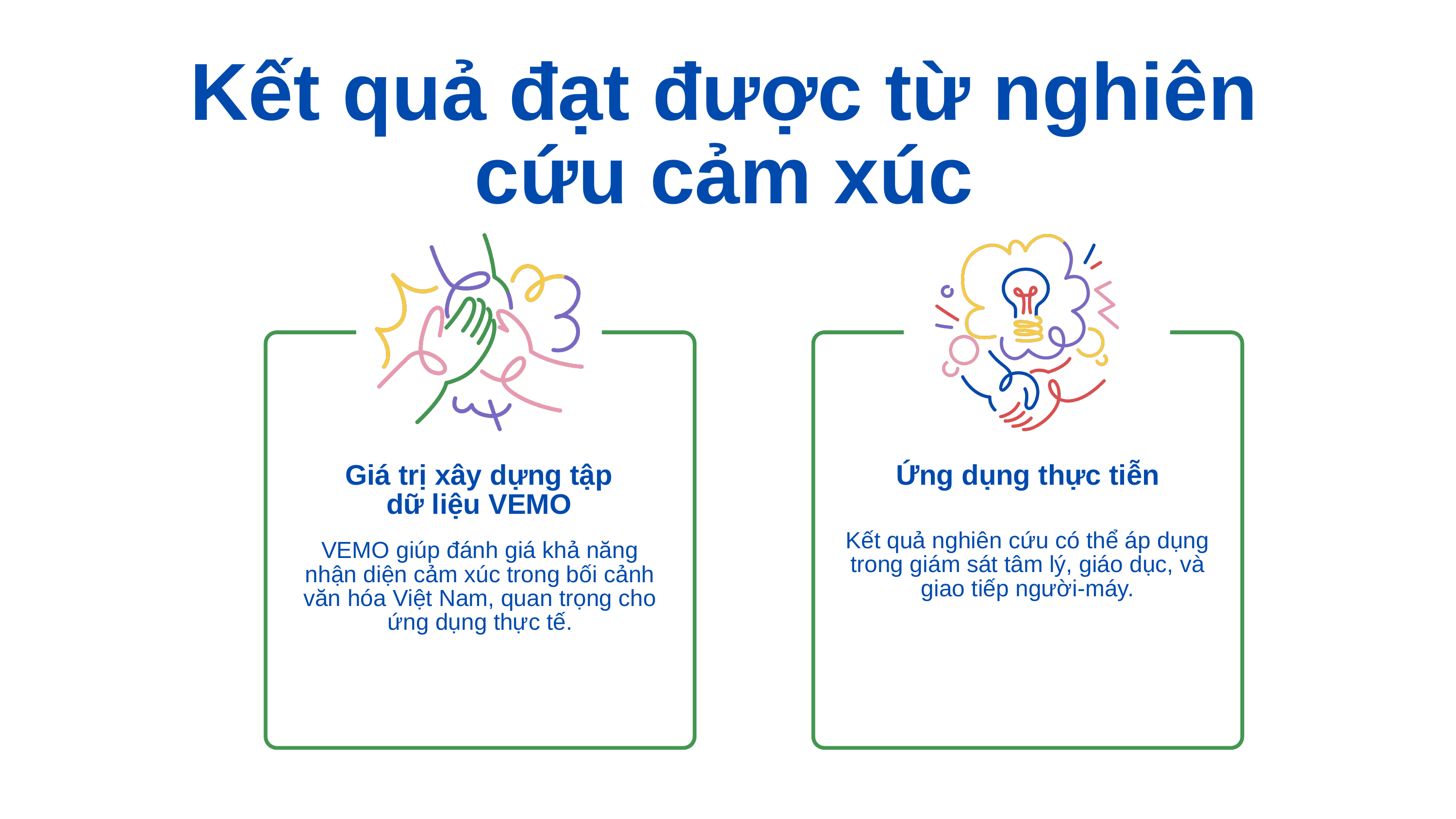

Kết quả đạt được từ nghiên cứu cảm xúc

Giá trị xây dựng tập dữ liệu VEMO
Ứng dụng thực tiễn
Kết quả nghiên cứu có thể áp dụng trong giám sát tâm lý, giáo dục, và giao tiếp người-máy.
VEMO giúp đánh giá khả năng nhận diện cảm xúc trong bối cảnh văn hóa Việt Nam, quan trọng cho ứng dụng thực tế.